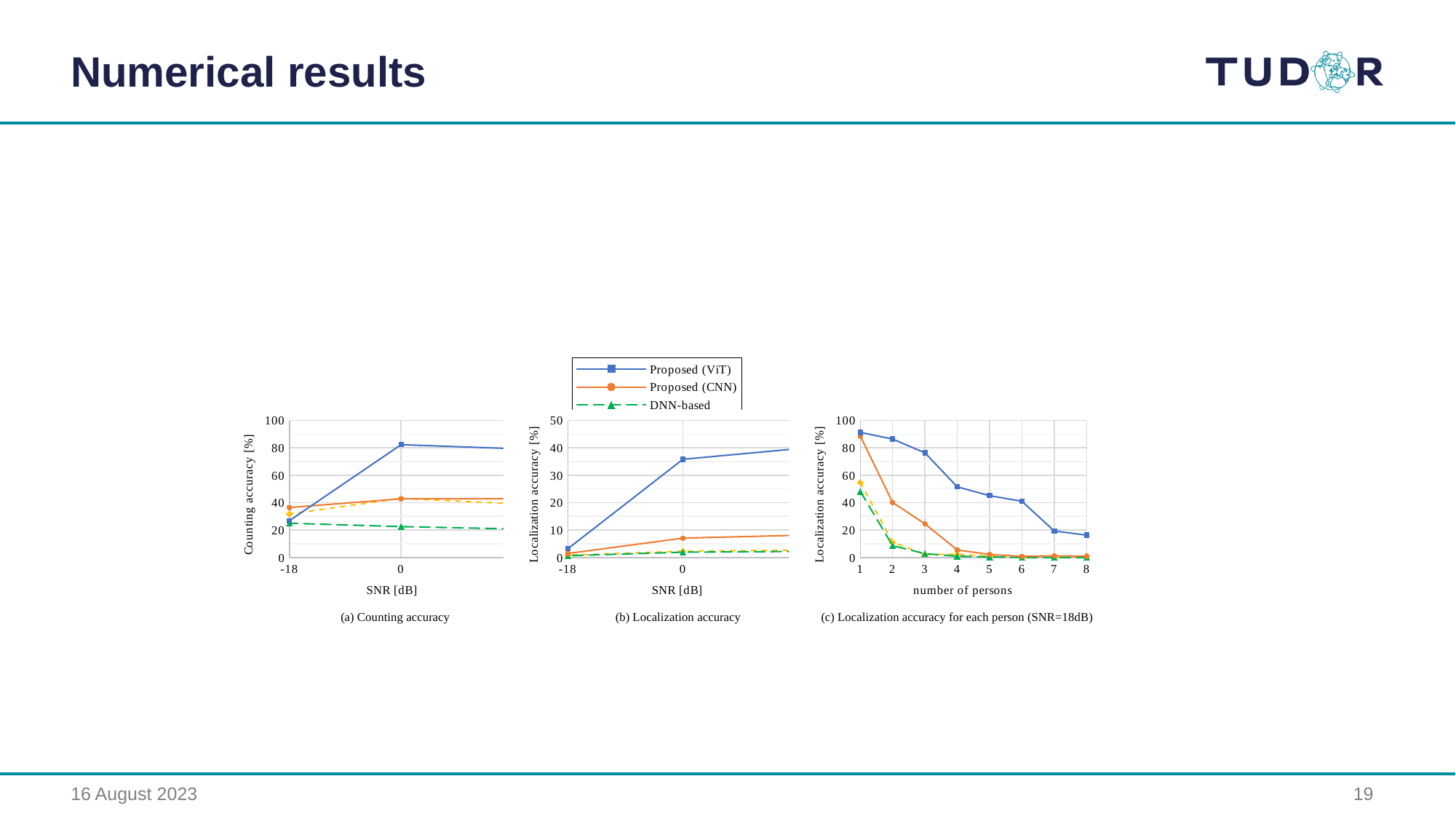

Numerical results

### Chart

| Category | Proposed (ViT) | Proposed (CNN) | DNN-based | Geometry-based |
|---|---|---|---|---|

### Chart

| Category | Proposed (ViT) | Proposed (CNN) | DNN-based | Geometry-based |
|---|---|---|---|---|

### Chart

| Category | Proposed (ViT) | Proposed (CNN) | DNN-based | Geometry-based |
|---|---|---|---|---|

### Chart

| Category | Proposed (ViT) | Proposed (CNN) | Geometry-based | DNN-based |
|---|---|---|---|---|
(a) Counting accuracy
(b) Localization accuracy
(c) Localization accuracy for each person (SNR=18dB)
16 August 2023
19